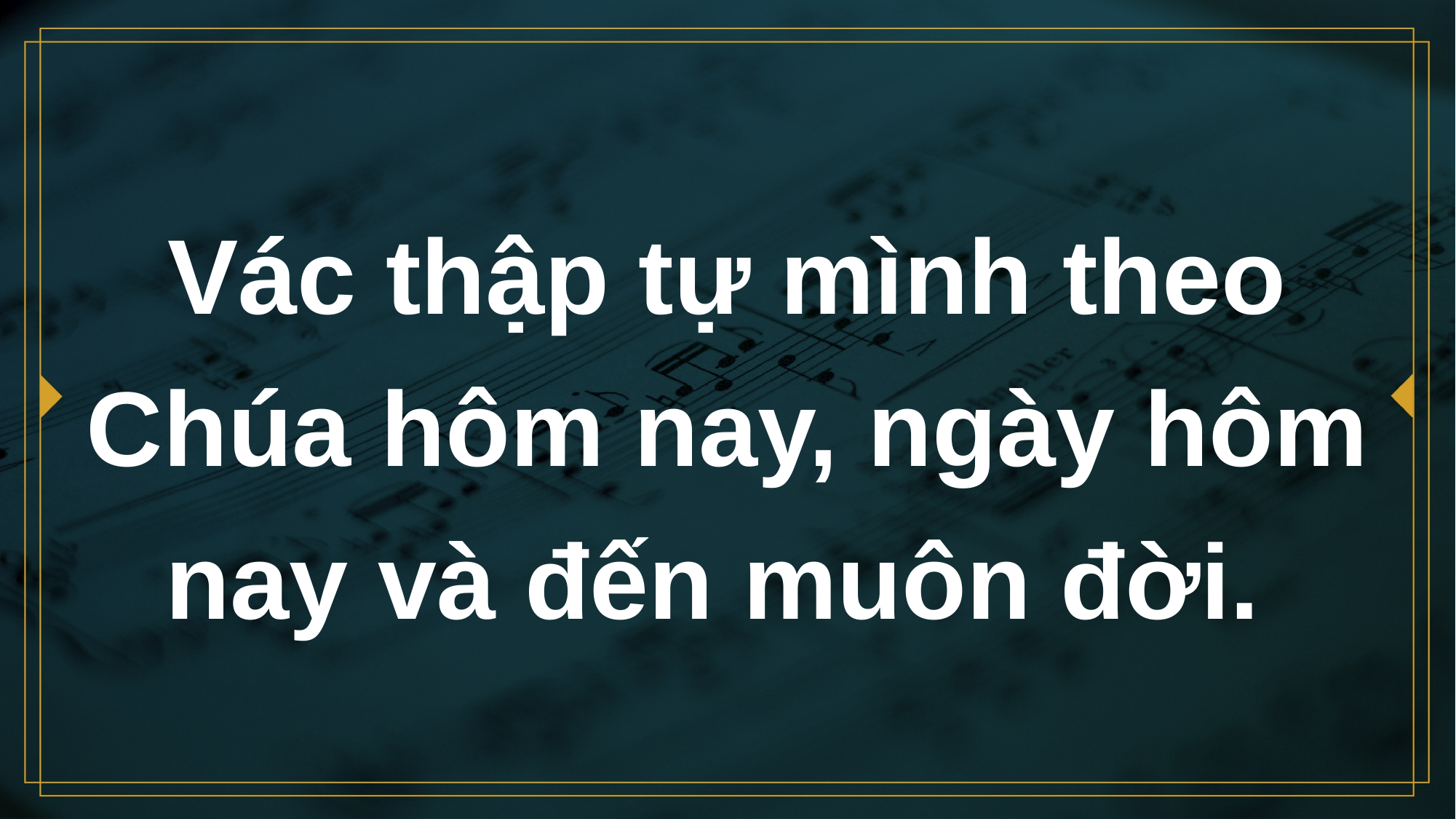

# Vác thập tự mình theo Chúa hôm nay, ngày hôm nay và đến muôn đời.